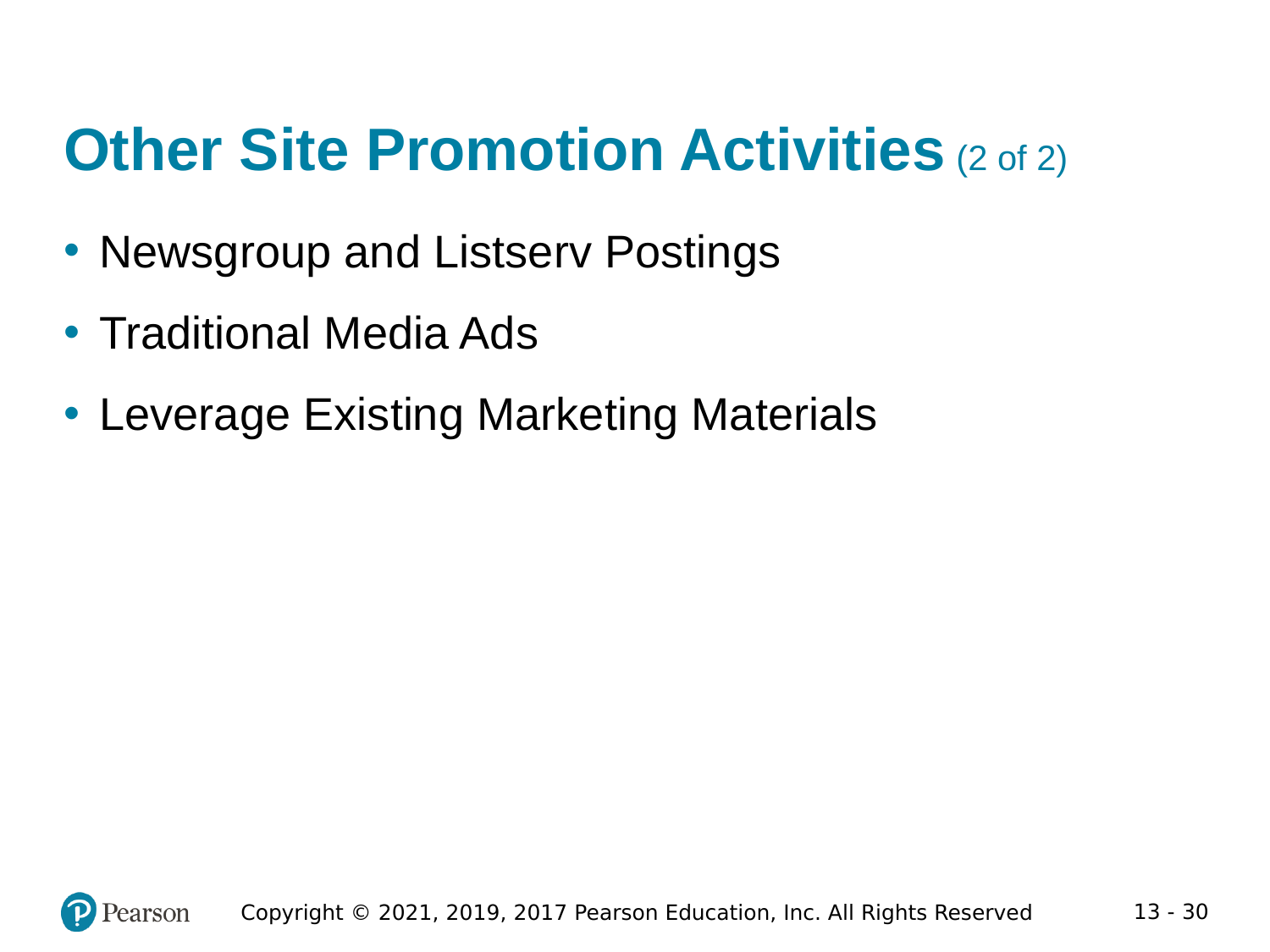

# Other Site Promotion Activities (2 of 2)
Newsgroup and Listserv Postings
Traditional Media Ads
Leverage Existing Marketing Materials